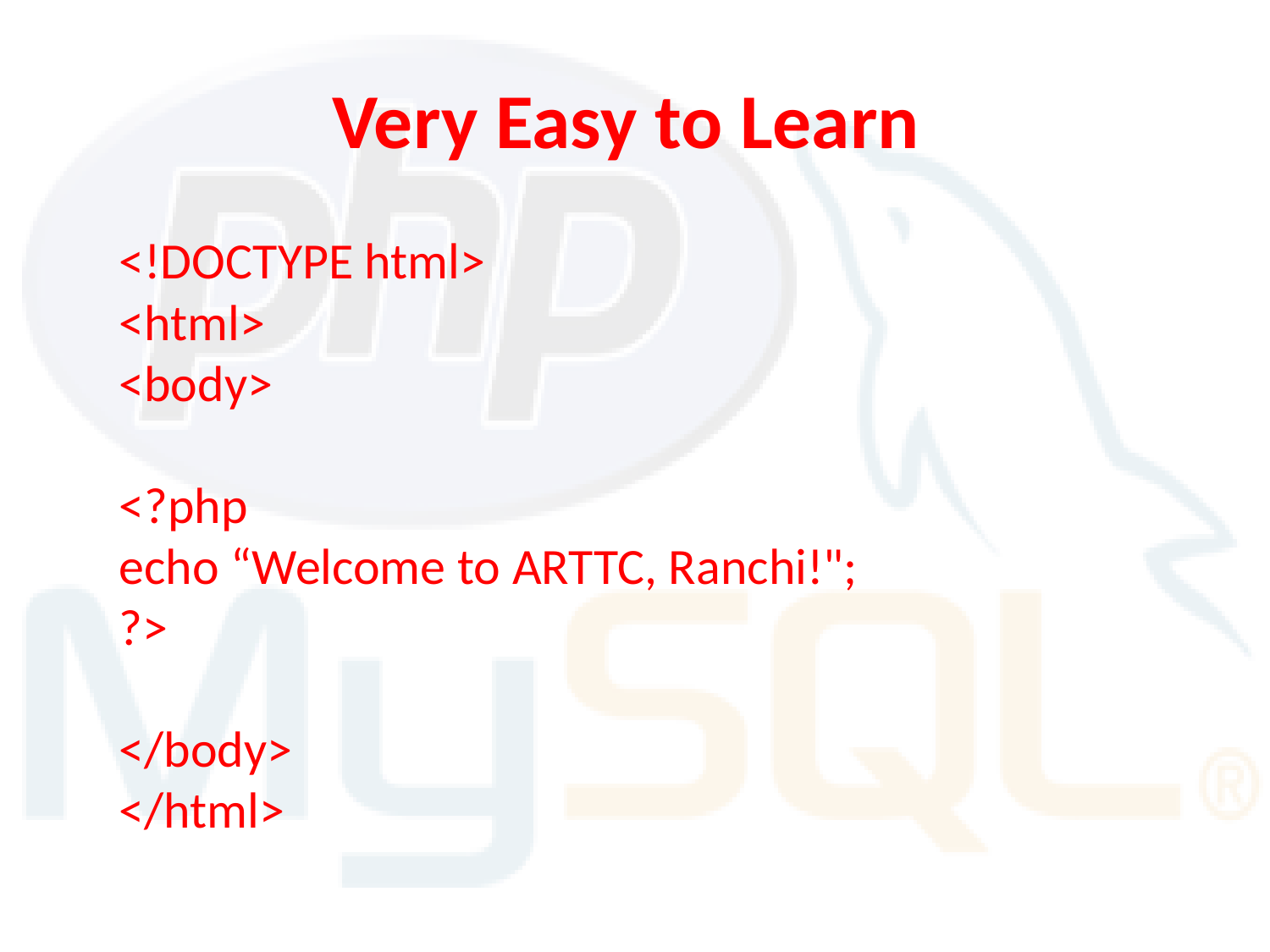

# Very Easy to Learn
	<!DOCTYPE html>
<html>
<body>
<?php
echo “Welcome to ARTTC, Ranchi!";
?>
</body>
</html>